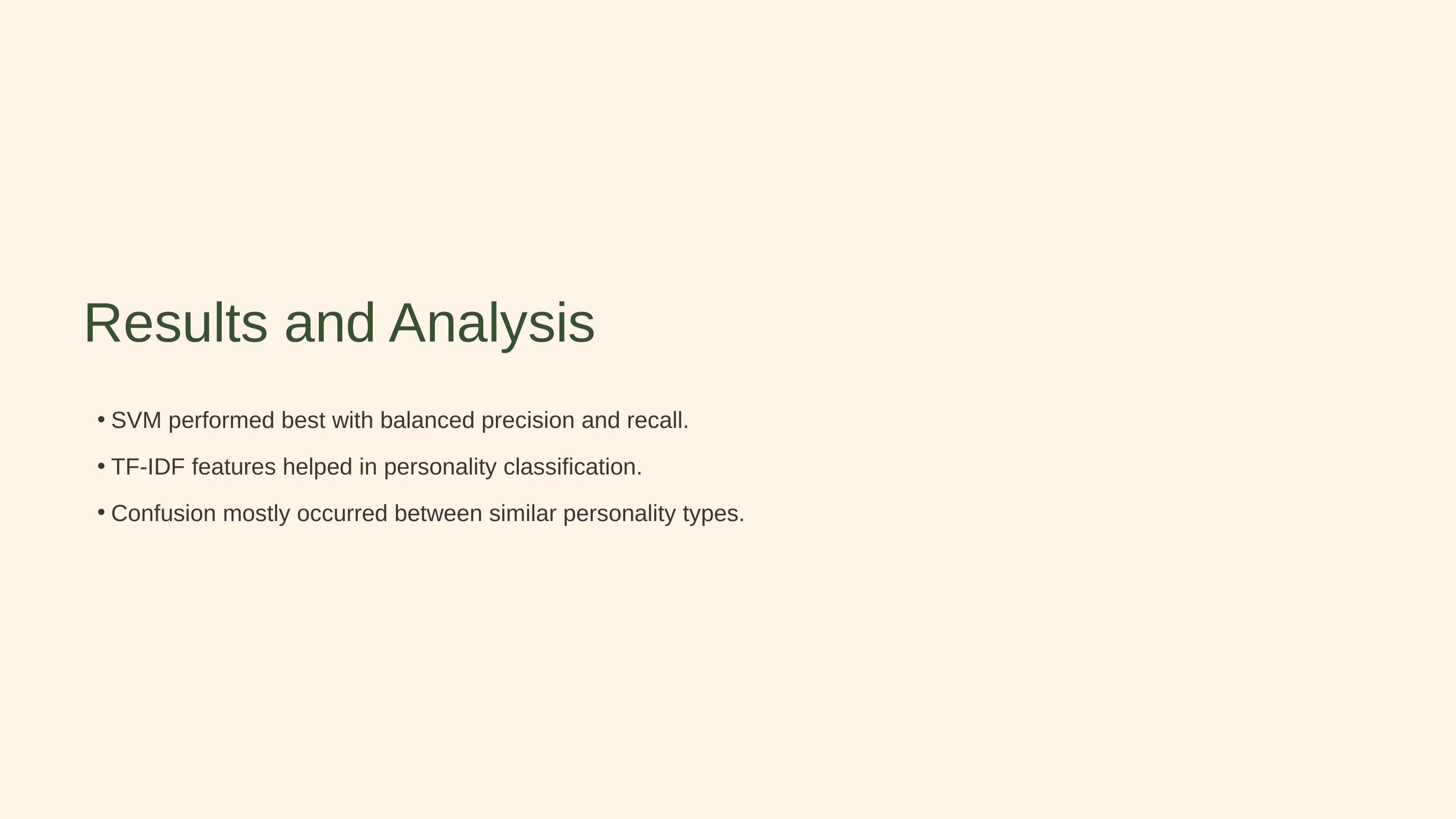

Results and Analysis
SVM performed best with balanced precision and recall.
TF-IDF features helped in personality classification.
Confusion mostly occurred between similar personality types.